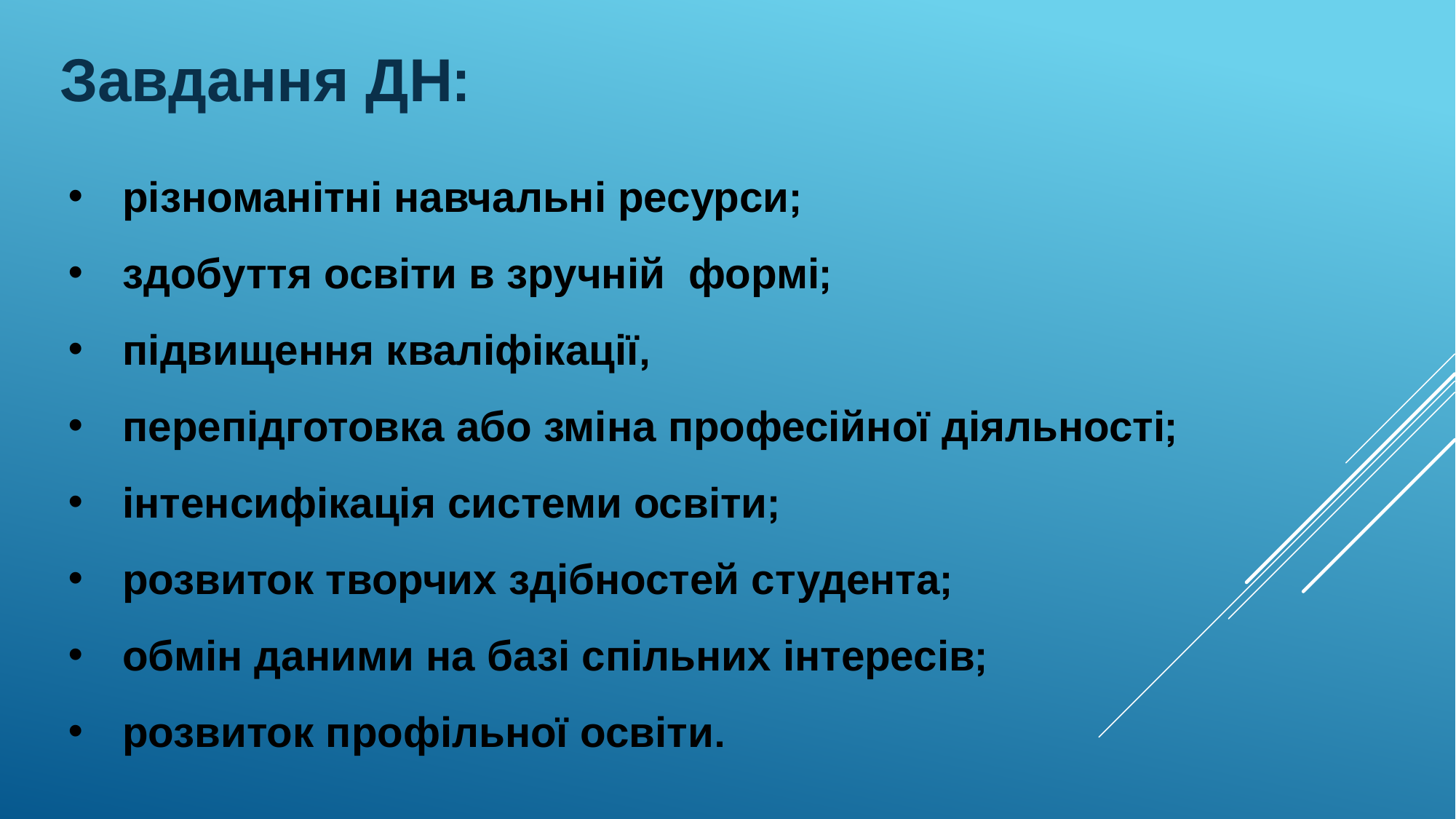

Завдання ДН:
різноманітні навчальні ресурси;
здобуття освіти в зручній  формі;
підвищення кваліфікації,
перепідготовка або зміна професійної діяльності;
інтенсифікація системи освіти;
розвиток творчих здібностей студента;
обмін даними на базі спільних інтересів;
розвиток профільної освіти.